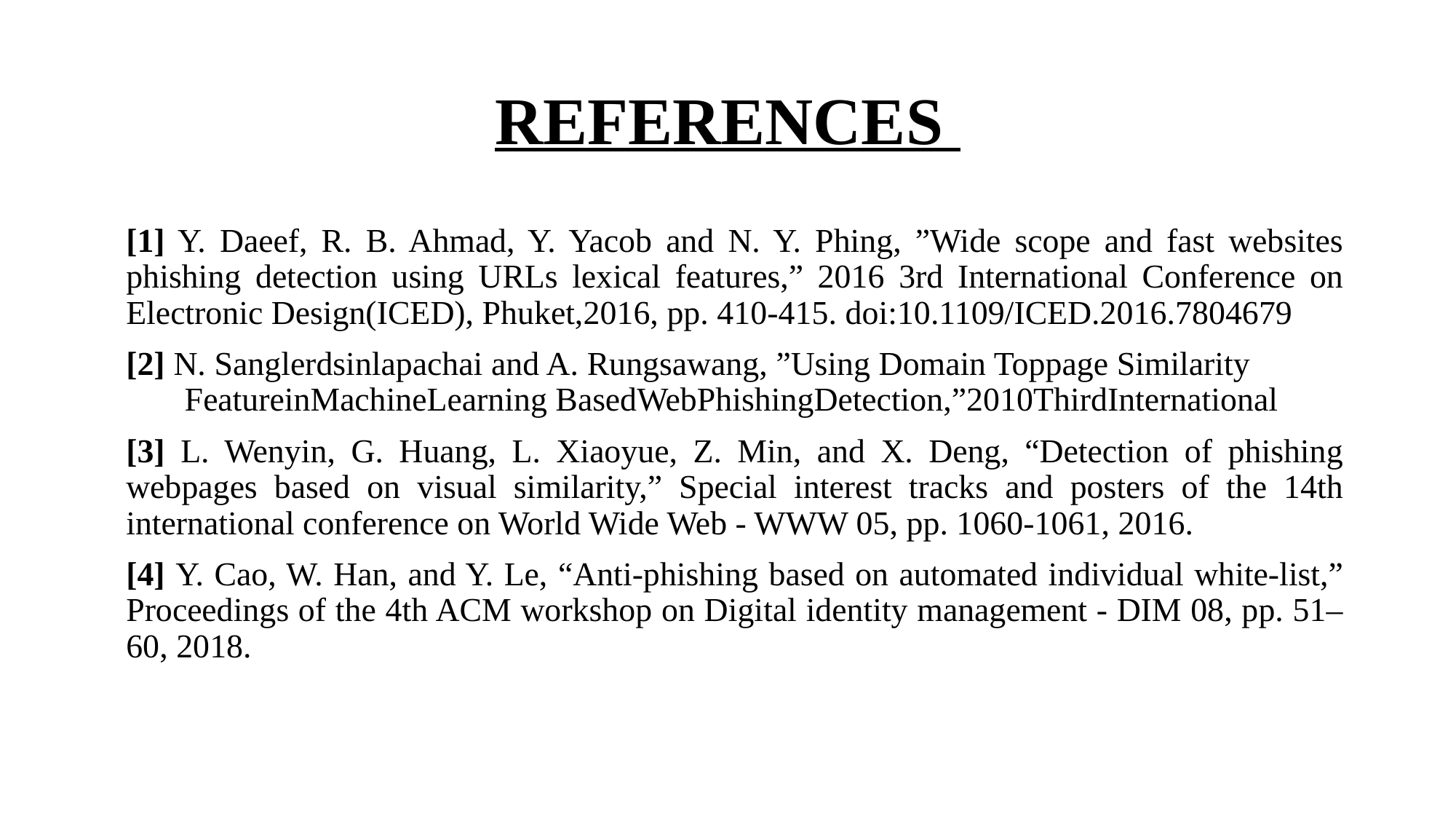

# REFERENCES
[1] Y. Daeef, R. B. Ahmad, Y. Yacob and N. Y. Phing, ”Wide scope and fast websites phishing detection using URLs lexical features,” 2016 3rd International Conference on Electronic Design(ICED), Phuket,2016, pp. 410-415. doi:10.1109/ICED.2016.7804679
[2] N. Sanglerdsinlapachai and A. Rungsawang, ”Using Domain Toppage Similarity                   FeatureinMachineLearning BasedWebPhishingDetection,”2010ThirdInternational
[3] L. Wenyin, G. Huang, L. Xiaoyue, Z. Min, and X. Deng, “Detection of phishing webpages based on visual similarity,” Special interest tracks and posters of the 14th international conference on World Wide Web - WWW 05, pp. 1060-1061, 2016.
[4] Y. Cao, W. Han, and Y. Le, “Anti-phishing based on automated individual white-list,” Proceedings of the 4th ACM workshop on Digital identity management - DIM 08, pp. 51–60, 2018.